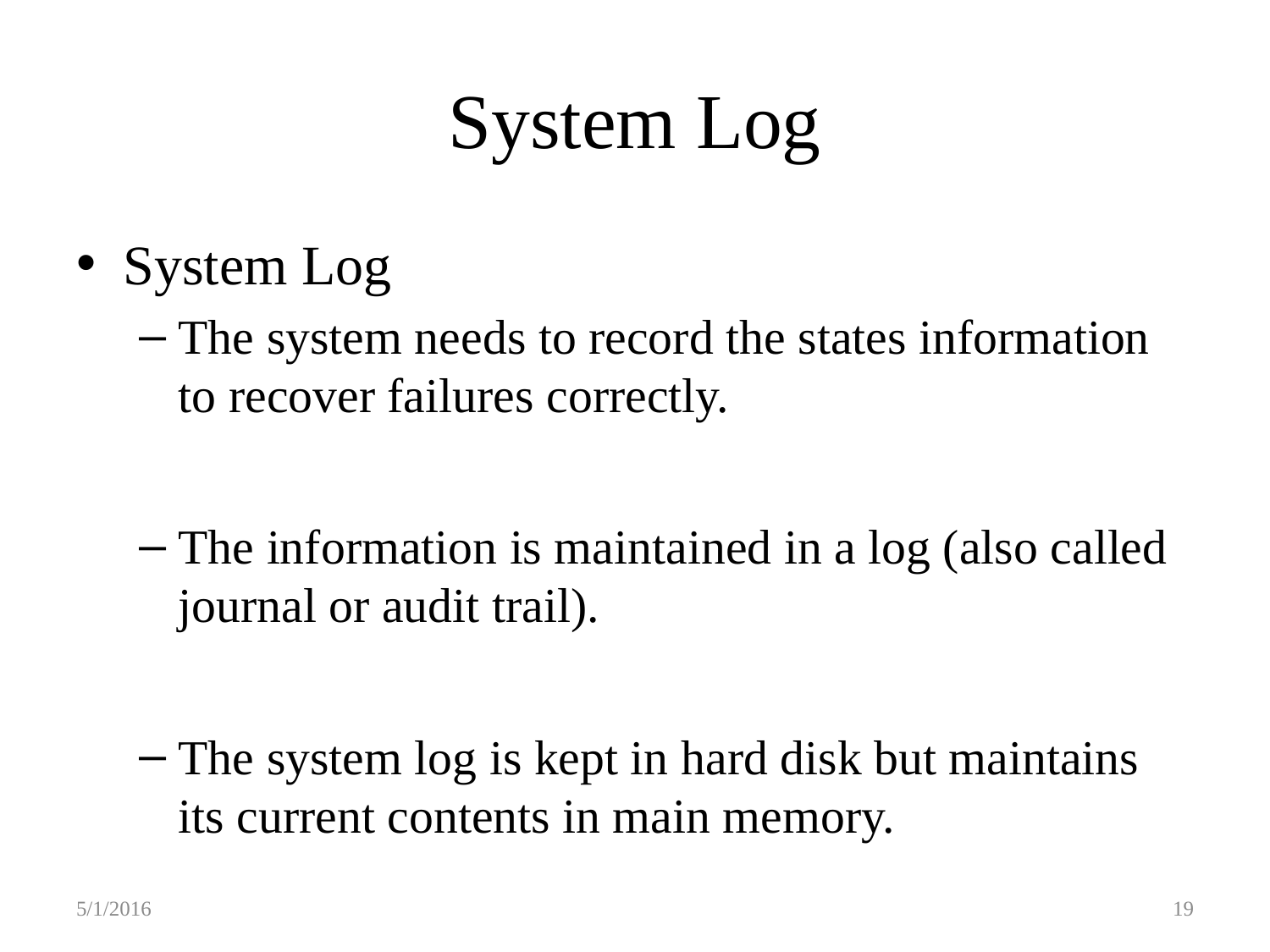

# System Log
System Log
The system needs to record the states information to recover failures correctly.

The information is maintained in a log (also called journal or audit trail).

The system log is kept in hard disk but maintains its current contents in main memory.

5/1/2016
19